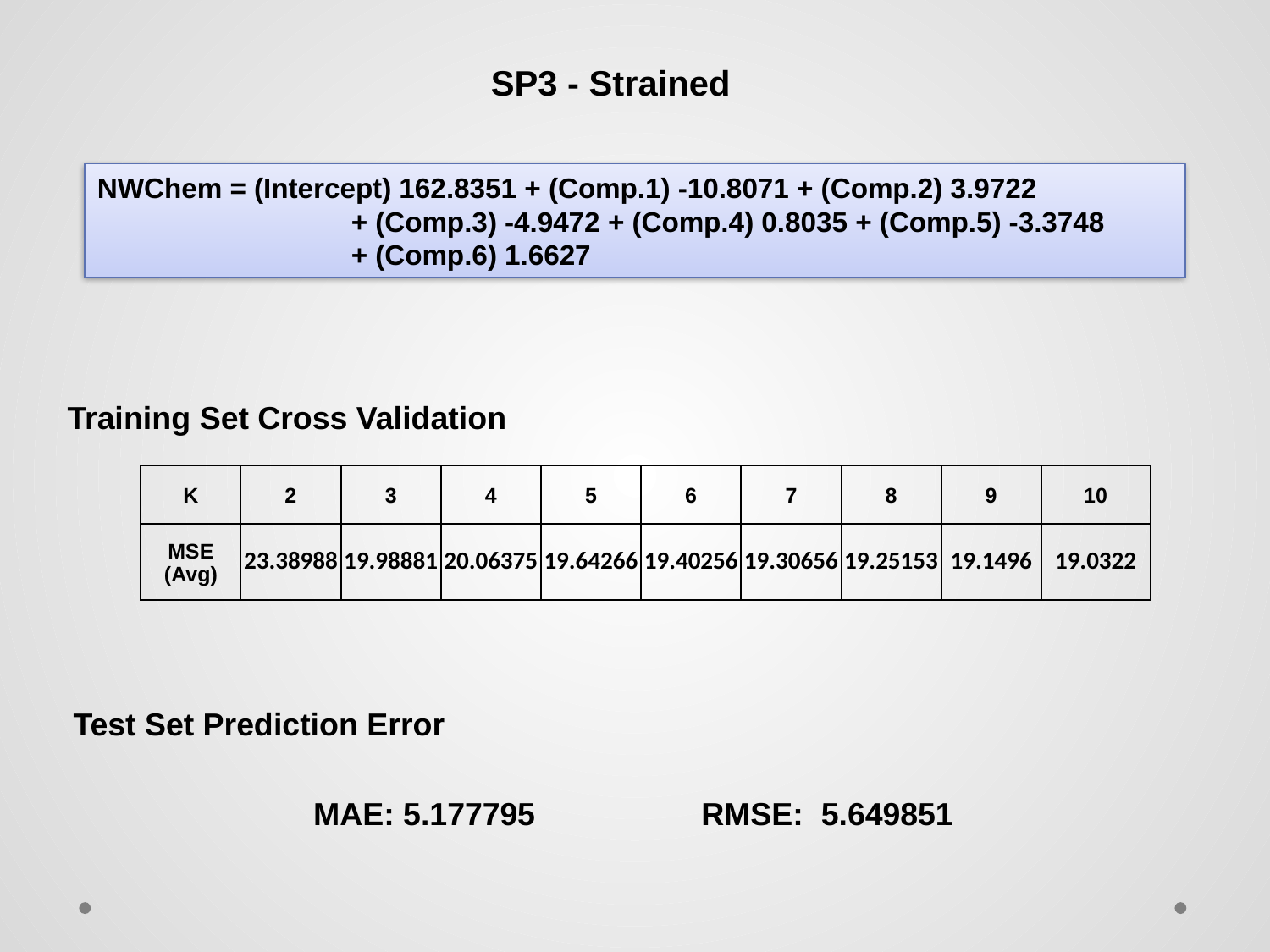

SP3 - Strained
NWChem = (Intercept) 162.8351 + (Comp.1) -10.8071 + (Comp.2) 3.9722
		+ (Comp.3) -4.9472 + (Comp.4) 0.8035 + (Comp.5) -3.3748
		+ (Comp.6) 1.6627
Training Set Cross Validation
| K | 2 | 3 | 4 | 5 | 6 | 7 | 8 | 9 | 10 |
| --- | --- | --- | --- | --- | --- | --- | --- | --- | --- |
| MSE (Avg) | 23.38988 | 19.98881 | 20.06375 | 19.64266 | 19.40256 | 19.30656 | 19.25153 | 19.1496 | 19.0322 |
Test Set Prediction Error
RMSE:  5.649851
MAE: 5.177795